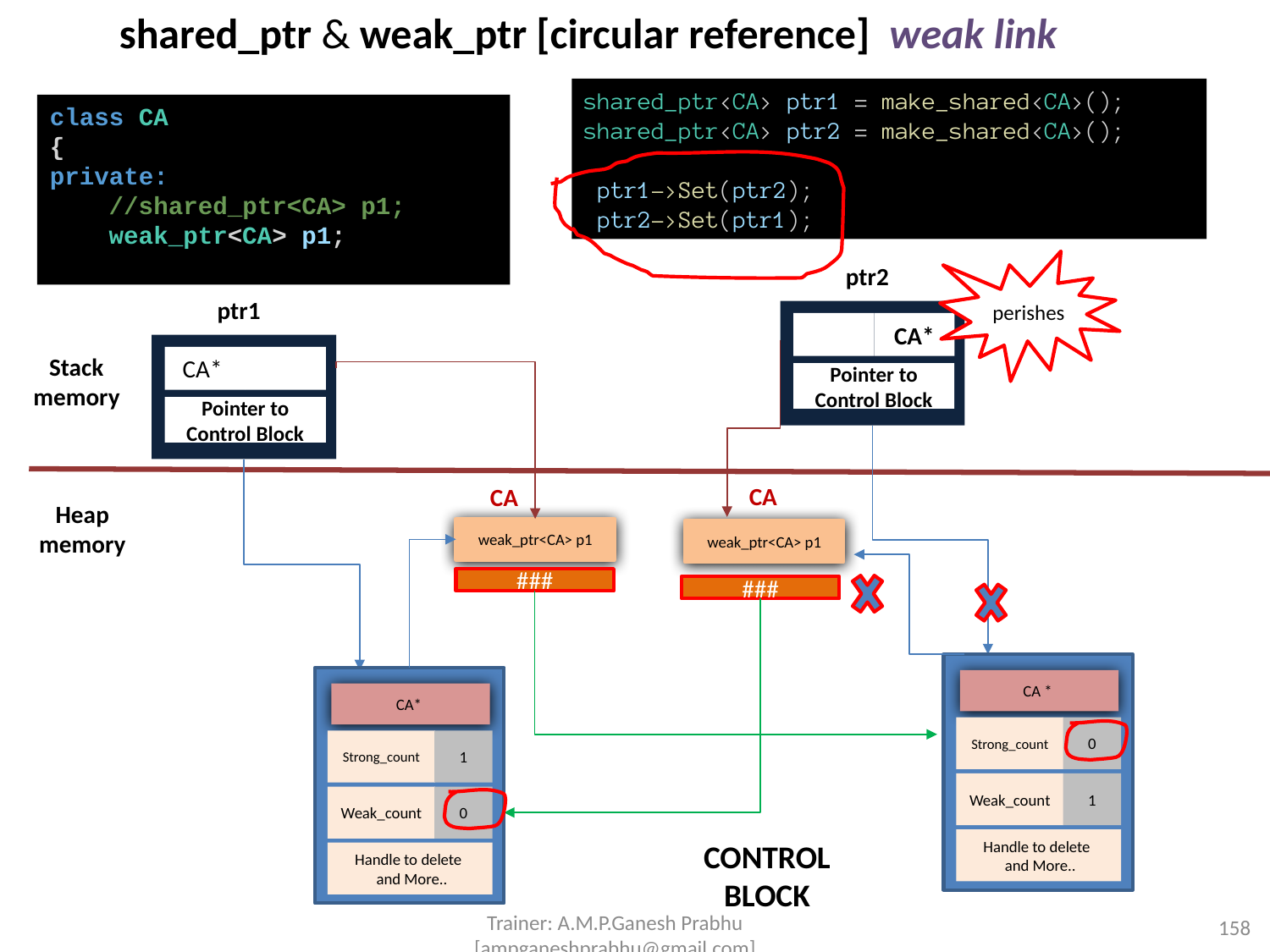

shared_ptr & weak_ptr [circular reference]  weak link
shared_ptr<CA> ptr1 = make_shared<CA>();
shared_ptr<CA> ptr2 = make_shared<CA>();
 ptr1->Set(ptr2);
 ptr2->Set(ptr1);
class CA
{
private:
    //shared_ptr<CA> p1;
    weak_ptr<CA> p1;

perishes
ptr2
ptr1

CA*
Pointer to Control Block

CA*

Pointer to Control Block

Stack memory
CA
CA
Heap memory
weak_ptr<CA> p1
weak_ptr<CA> p1

###

###

CA *
Strong_count
0
Weak_count
1
Handle to delete
 and More..

CA*
Strong_count
1
Weak_count
0
Handle to delete
 and More..

CONTROL BLOCK
158
Trainer: A.M.P.Ganesh Prabhu [ampganeshprabhu@gmail.com]